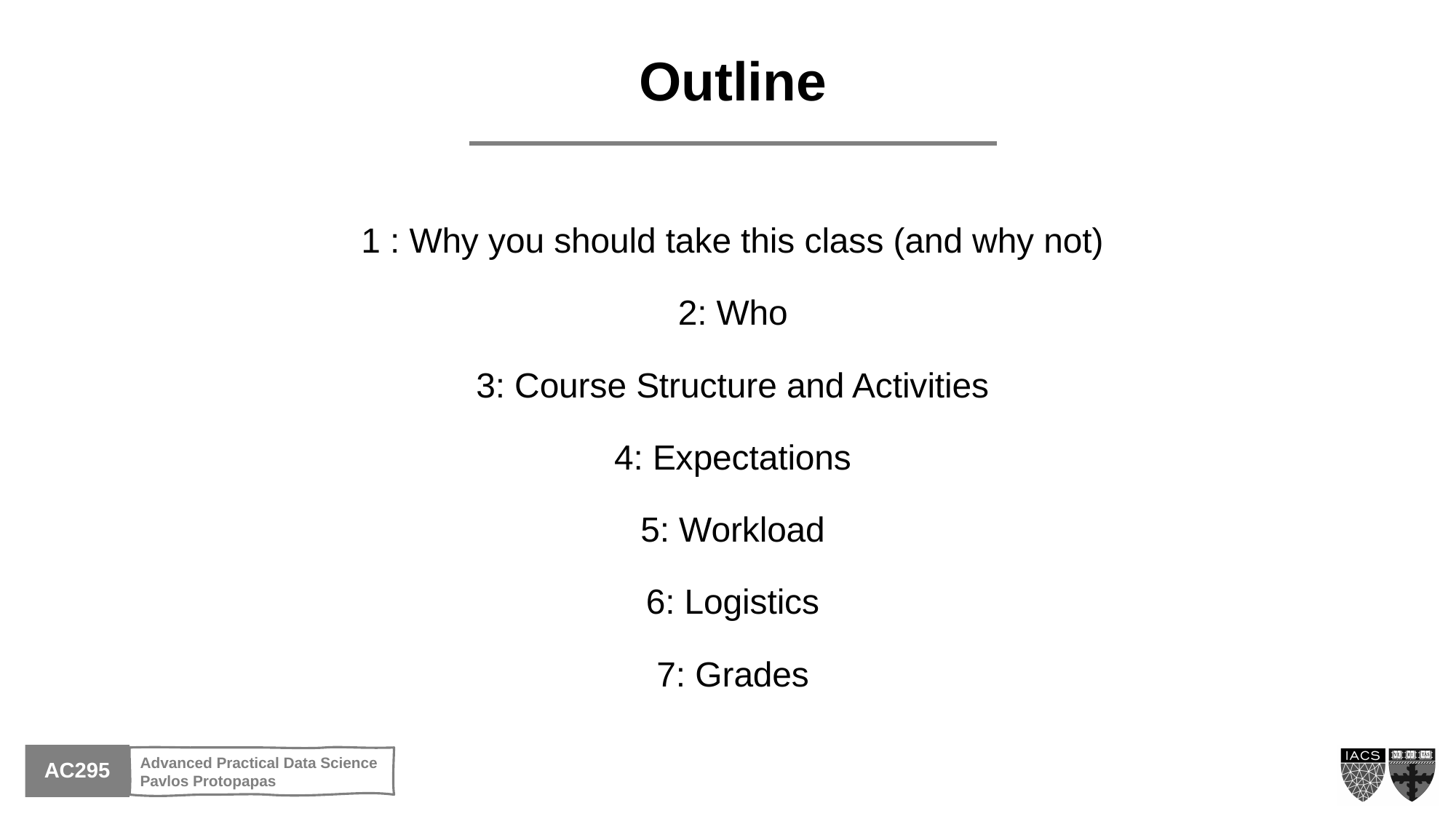

Outline
1 : Why you should take this class (and why not)
2: Who
3: Course Structure and Activities
4: Expectations
5: Workload
6: Logistics
7: Grades